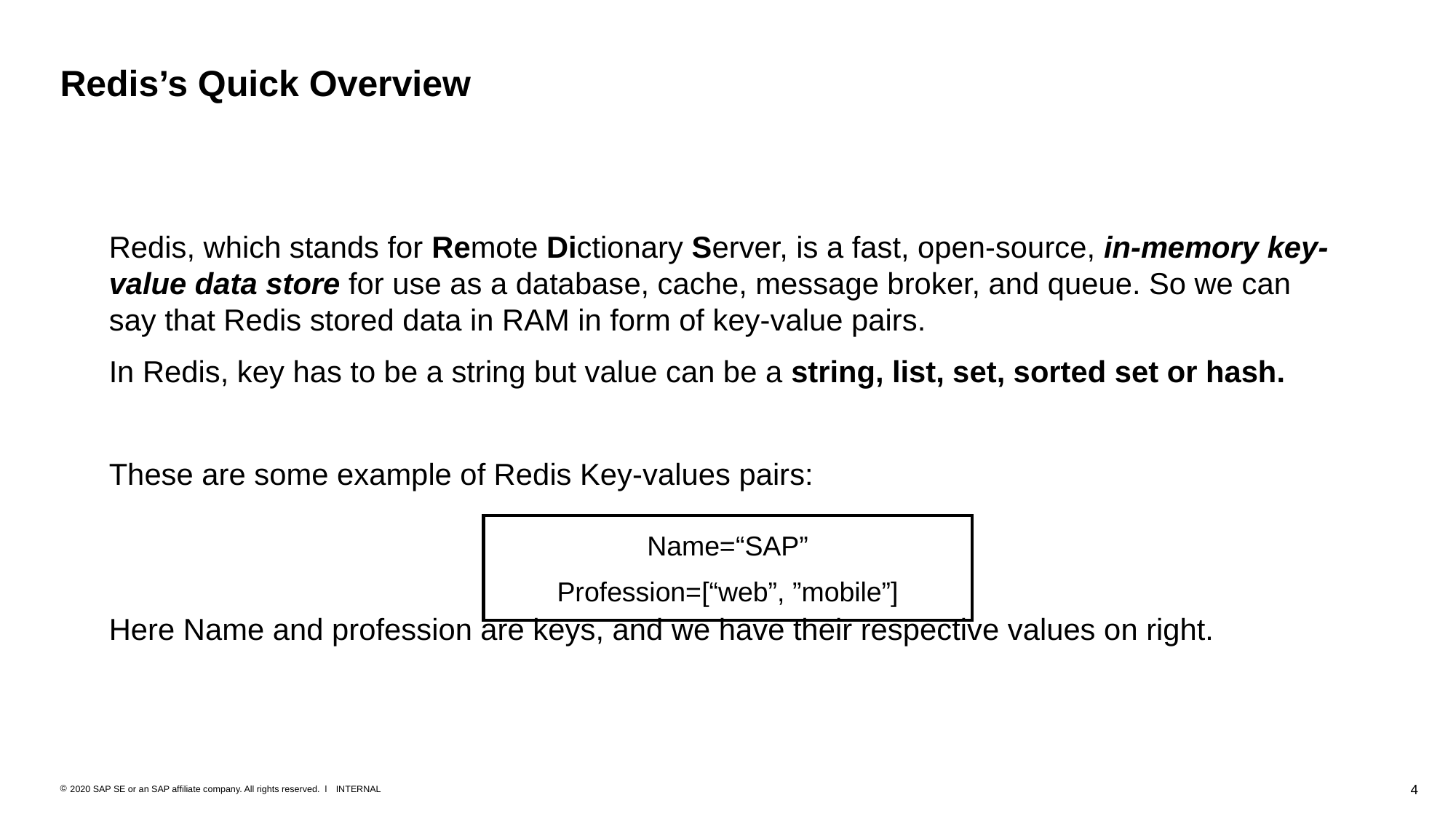

# Redis’s Quick Overview
Redis, which stands for Remote Dictionary Server, is a fast, open-source, in-memory key-value data store for use as a database, cache, message broker, and queue. So we can say that Redis stored data in RAM in form of key-value pairs.
In Redis, key has to be a string but value can be a string, list, set, sorted set or hash.

These are some example of Redis Key-values pairs:

Here Name and profession are keys, and we have their respective values on right.

Name=“SAP”
Profession=[“web”, ”mobile”]